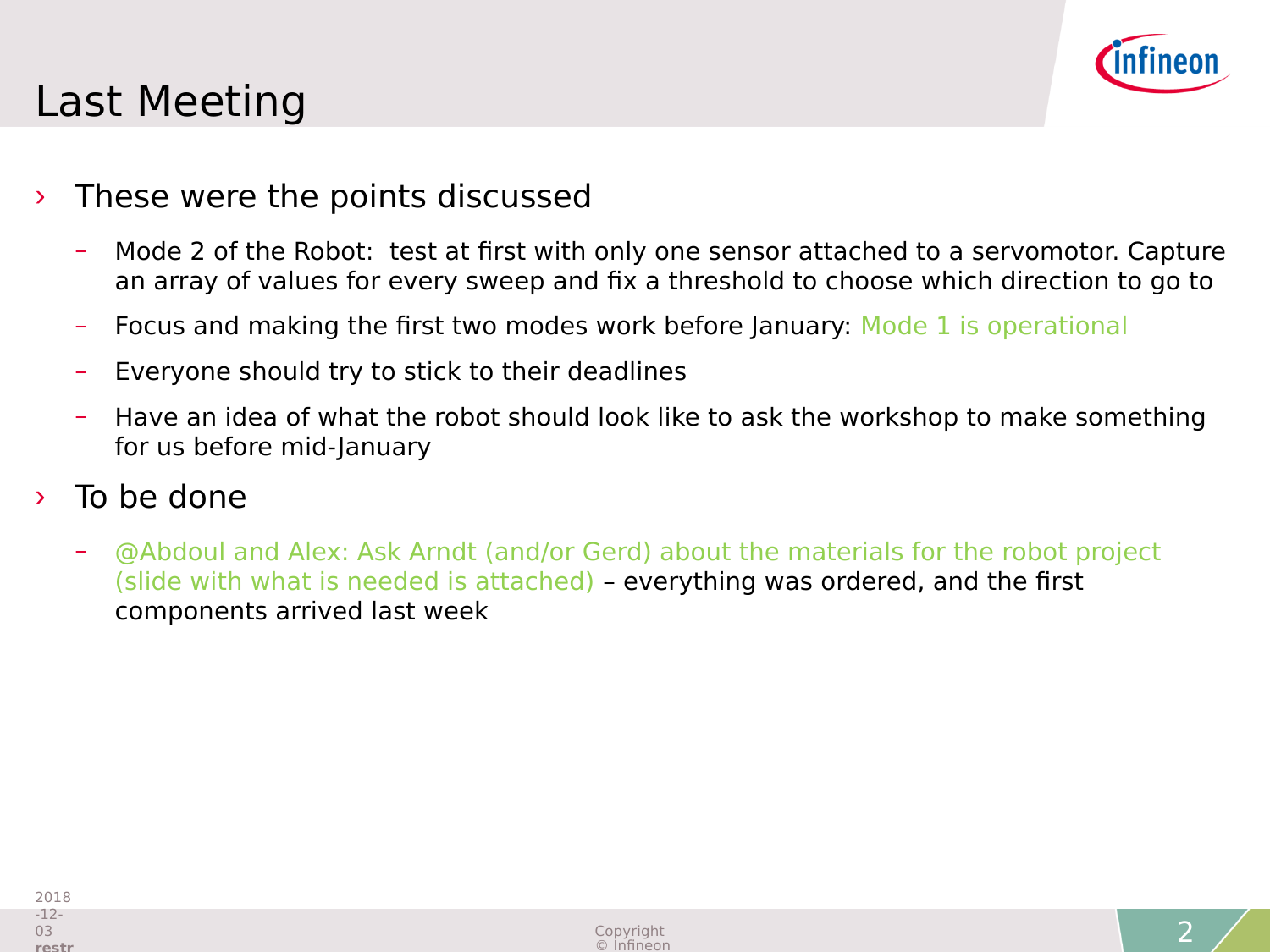

# Last Meeting
These were the points discussed
Mode 2 of the Robot:  test at first with only one sensor attached to a servomotor. Capture an array of values for every sweep and fix a threshold to choose which direction to go to
Focus and making the first two modes work before January: Mode 1 is operational
Everyone should try to stick to their deadlines
Have an idea of what the robot should look like to ask the workshop to make something for us before mid-January
To be done
@Abdoul and Alex: Ask Arndt (and/or Gerd) about the materials for the robot project (slide with what is needed is attached) – everything was ordered, and the first components arrived last week

2018-12-03   restricted
Copyright © Infineon Technologies AG 2018. All rights reserved.
2